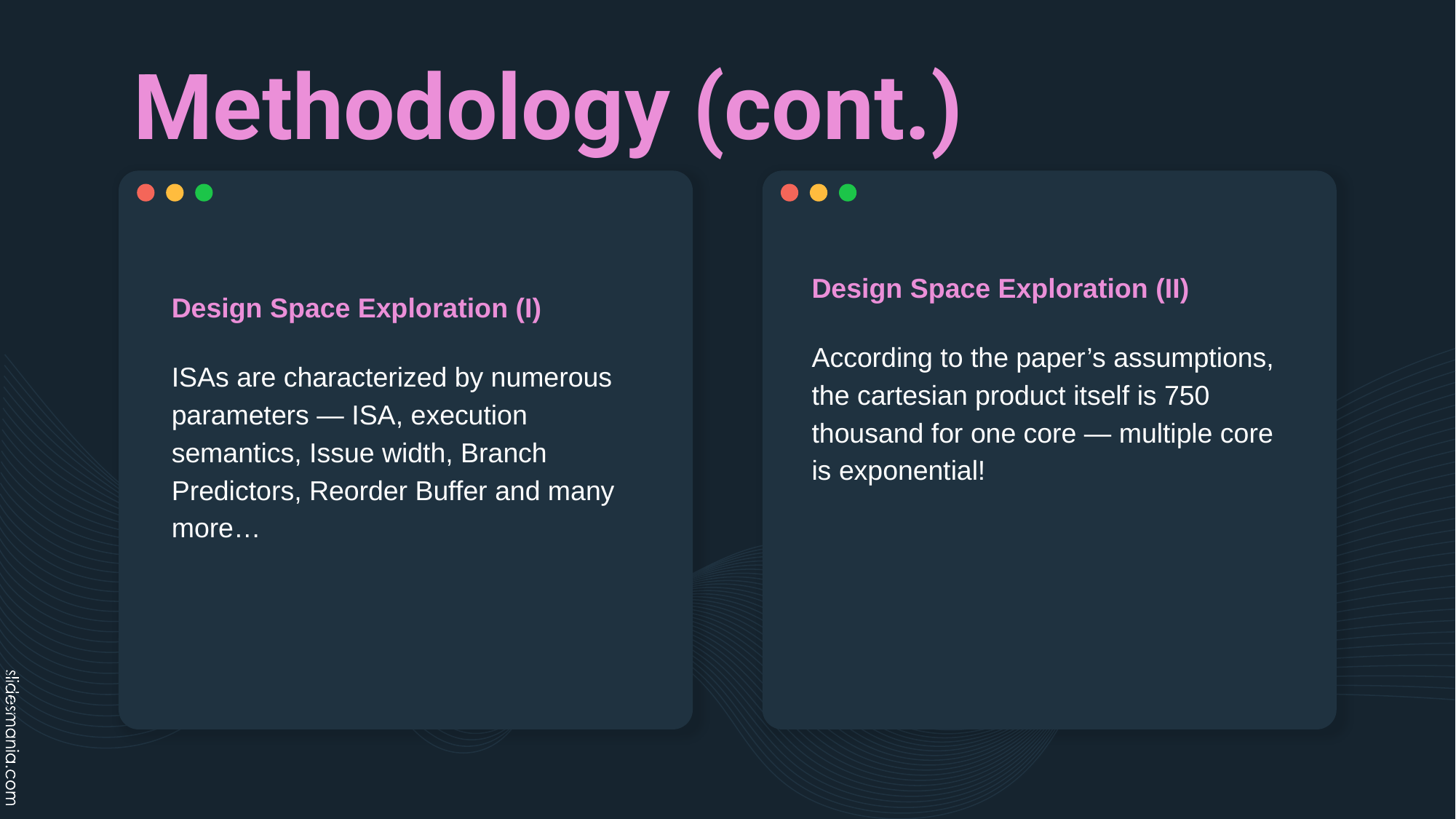

# Methodology (cont.)
Design Space Exploration (II)
According to the paper’s assumptions, the cartesian product itself is 750 thousand for one core — multiple core is exponential!
Design Space Exploration (I)
ISAs are characterized by numerous parameters — ISA, execution semantics, Issue width, Branch Predictors, Reorder Buffer and many more…